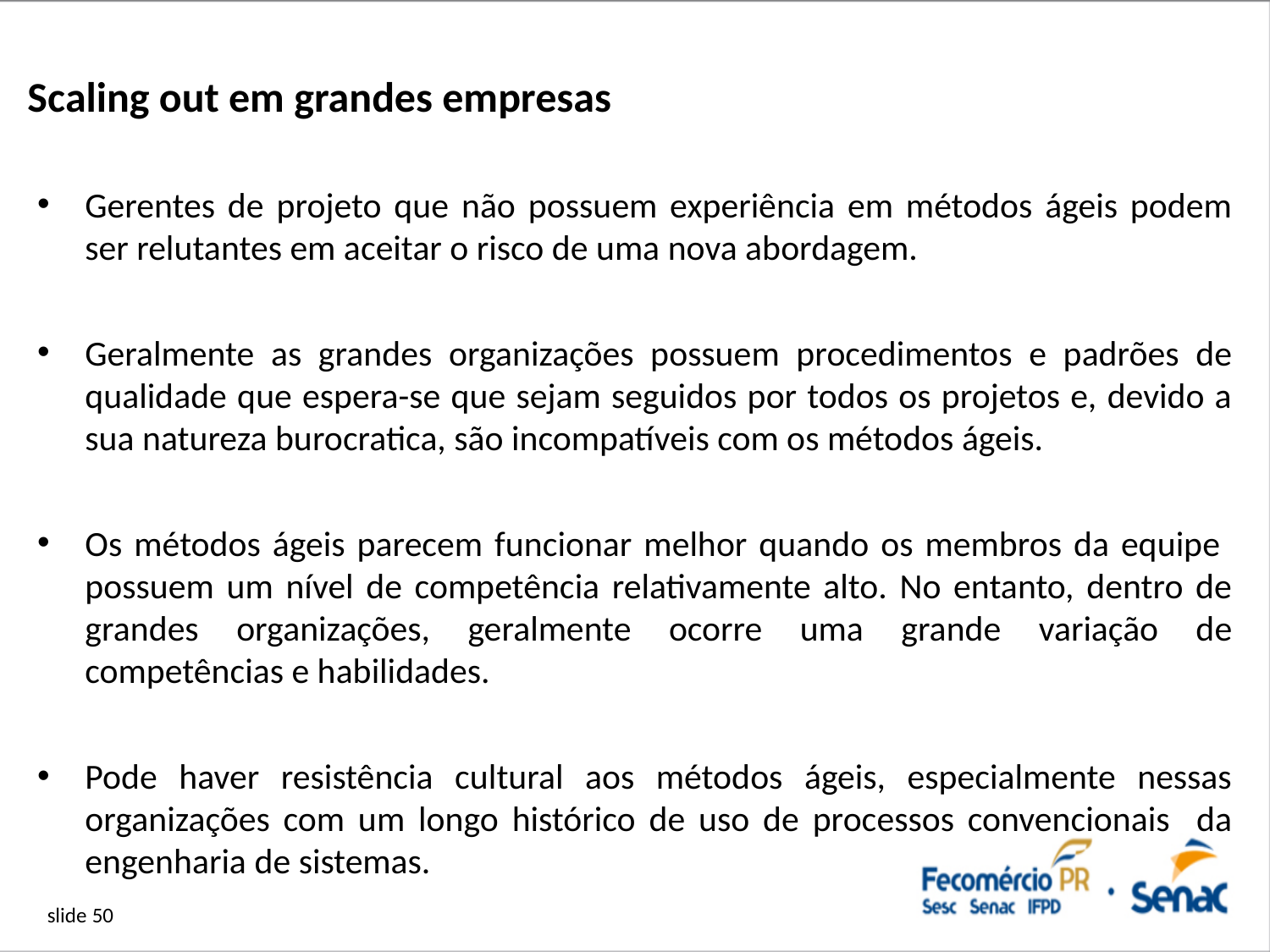

# Scaling out em grandes empresas
Gerentes de projeto que não possuem experiência em métodos ágeis podem ser relutantes em aceitar o risco de uma nova abordagem.

Geralmente as grandes organizações possuem procedimentos e padrões de qualidade que espera-se que sejam seguidos por todos os projetos e, devido a sua natureza burocratica, são incompatíveis com os métodos ágeis.

Os métodos ágeis parecem funcionar melhor quando os membros da equipe  possuem um nível de competência relativamente alto. No entanto, dentro de grandes organizações, geralmente ocorre uma grande variação de competências e habilidades.

Pode haver resistência cultural aos métodos ágeis, especialmente nessas organizações com um longo histórico de uso de processos convencionais  da engenharia de sistemas.